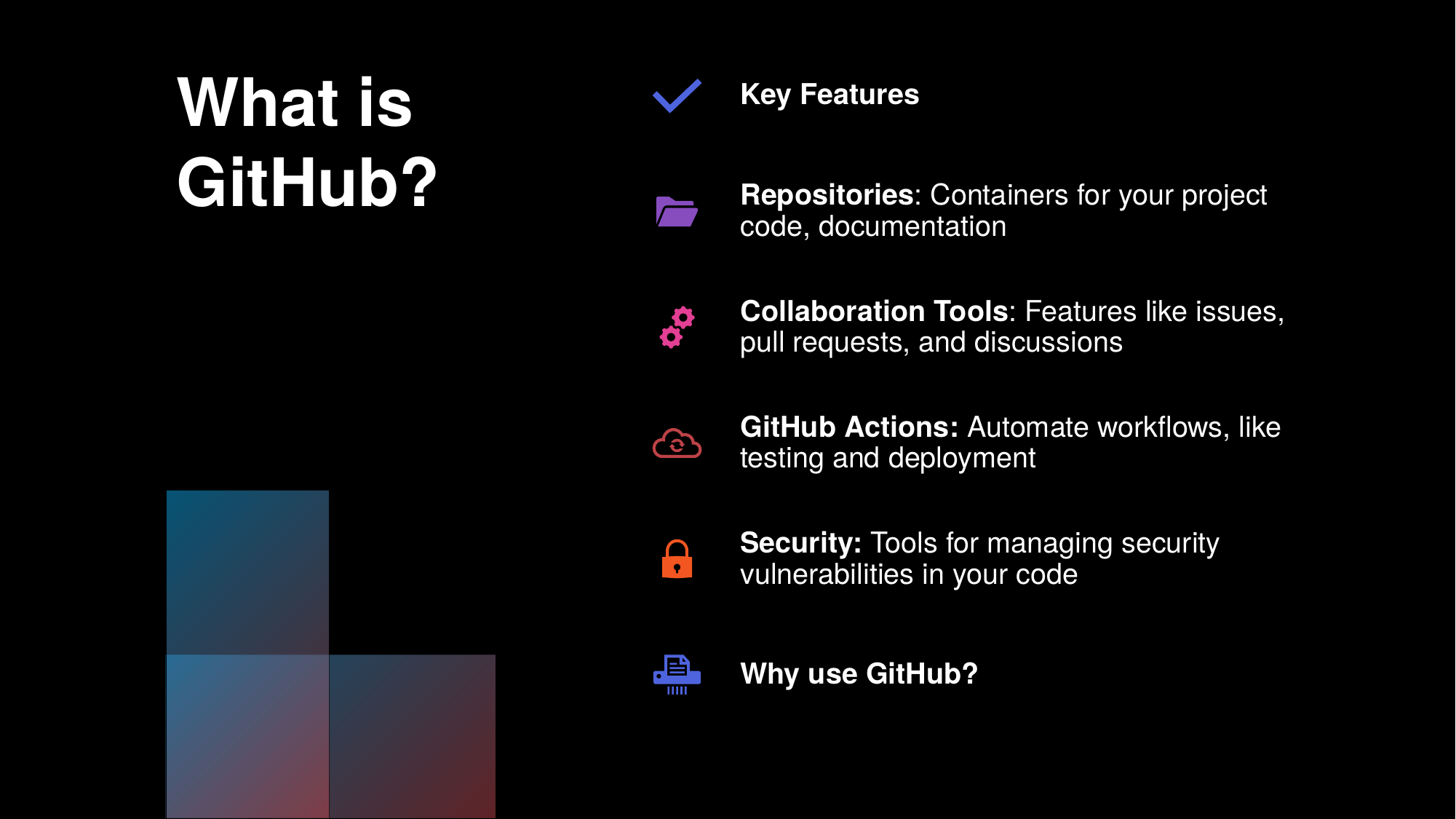

Key Features
Repositories: Containers for your project code, documentation
Collaboration Tools: Features like issues, pull requests, and discussions
GitHub Actions: Automate workflows, like testing and deployment
Security: Tools for managing security vulnerabilities in your code
Why use GitHub?
# What is GitHub?